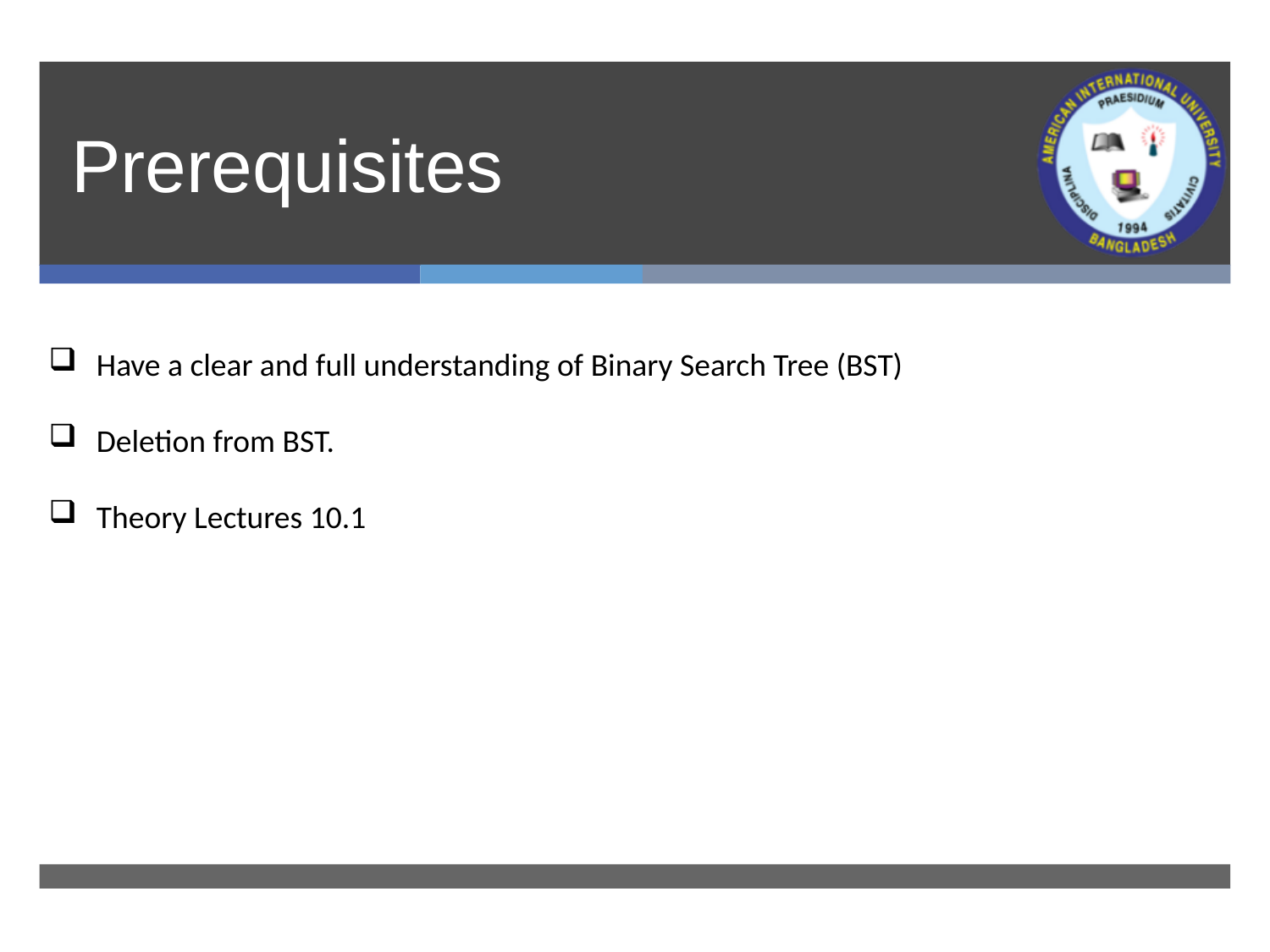

# Prerequisites
Have a clear and full understanding of Binary Search Tree (BST)

Deletion from BST.

Theory Lectures 10.1